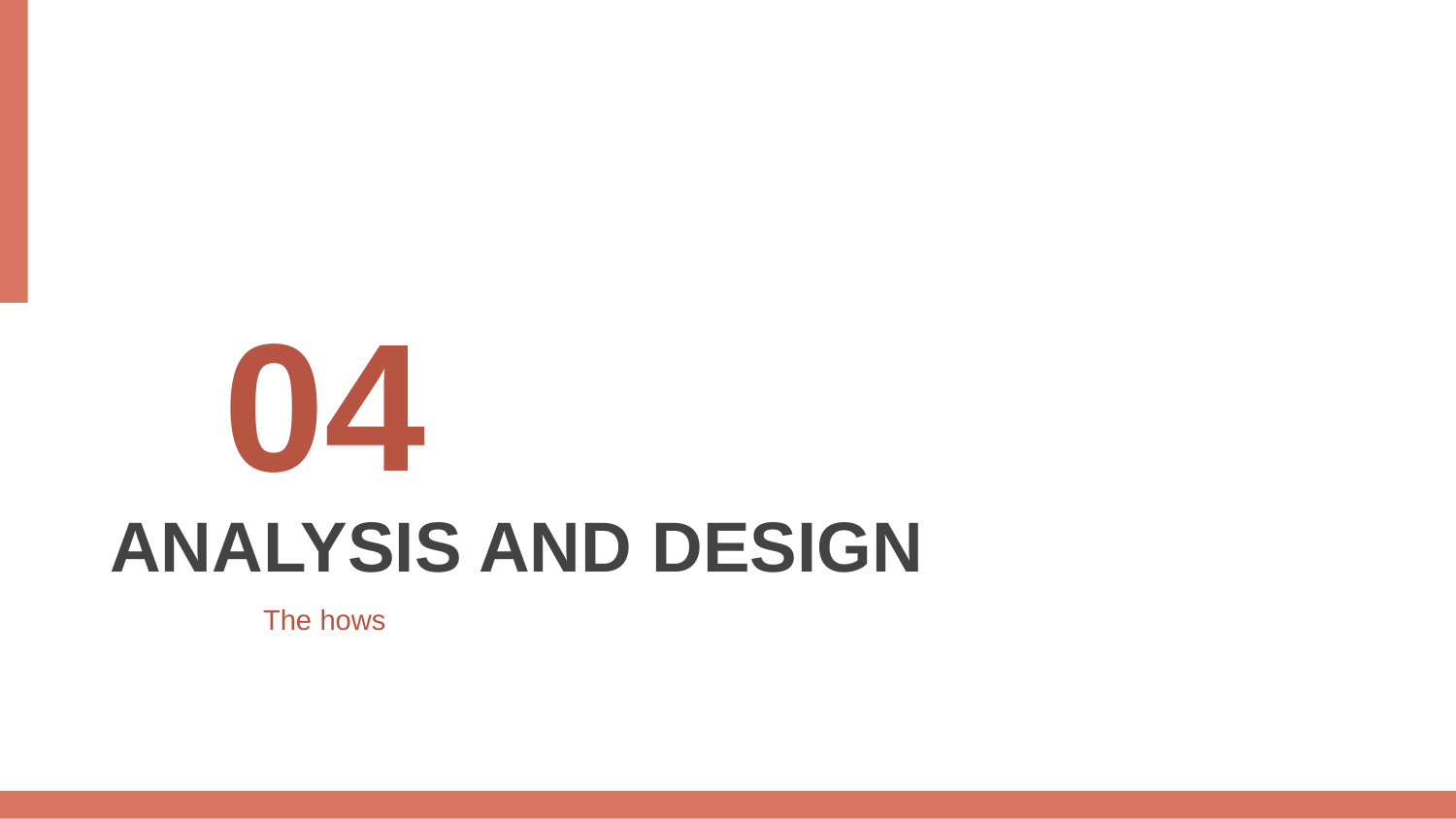

04
# ANALYSIS AND DESIGN
The hows